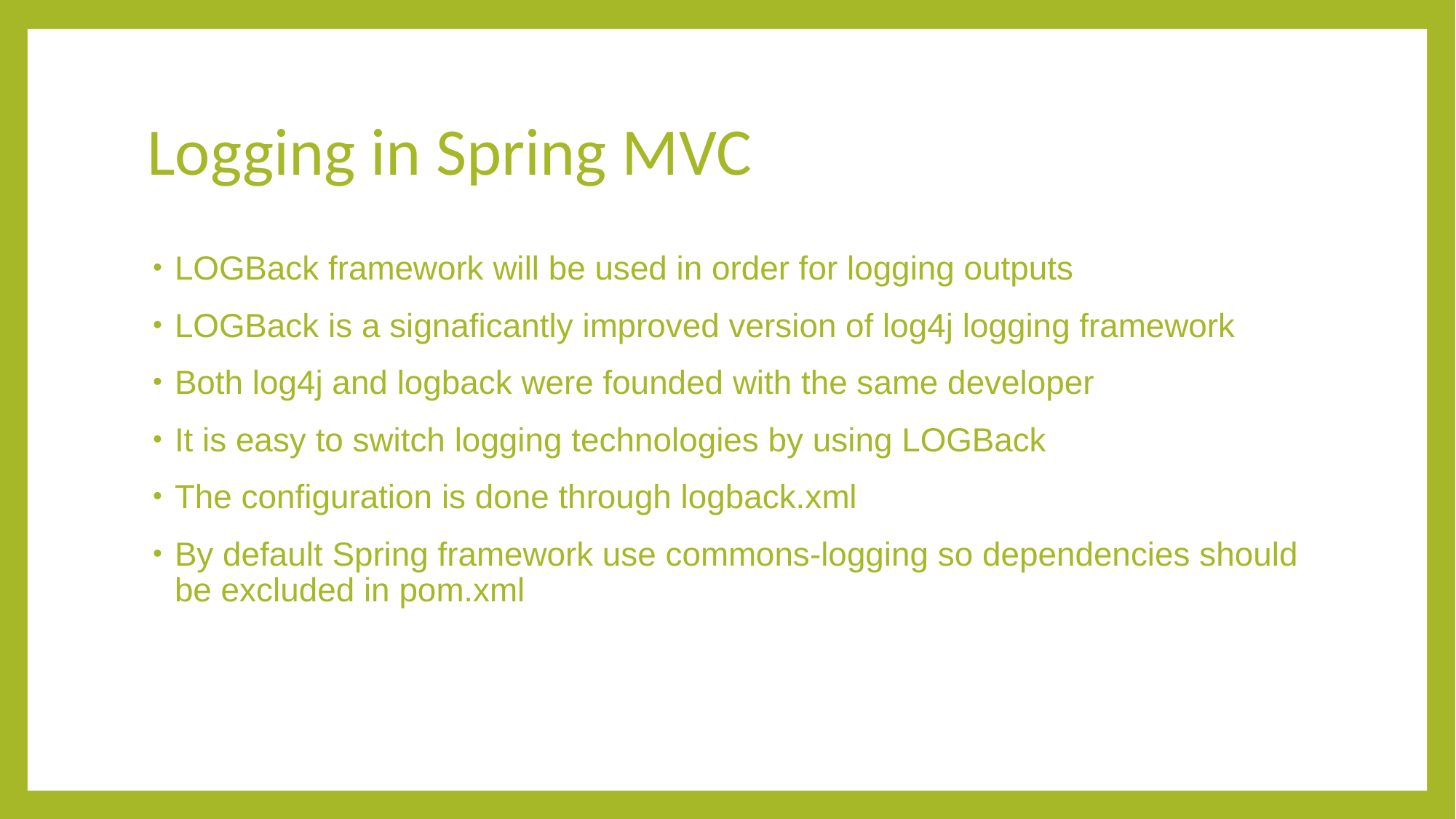

# Logging in Spring MVC
LOGBack framework will be used in order for logging outputs
LOGBack is a signaficantly improved version of log4j logging framework
Both log4j and logback were founded with the same developer
It is easy to switch logging technologies by using LOGBack
The configuration is done through logback.xml
By default Spring framework use commons-logging so dependencies should be excluded in pom.xml